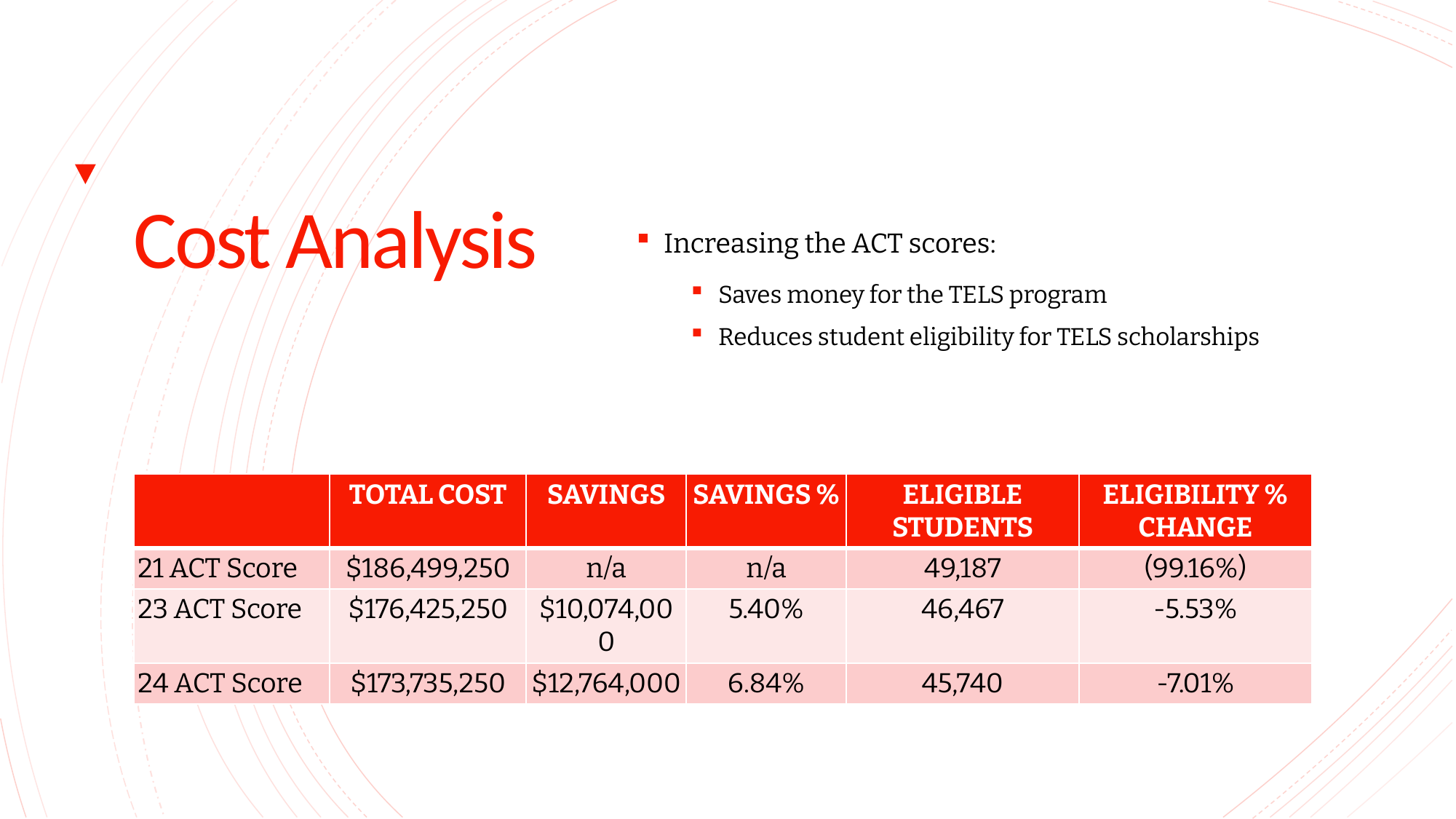

# Cost Analysis
Increasing the ACT scores:
Saves money for the TELS program
Reduces student eligibility for TELS scholarships

|  | TOTAL COST | SAVINGS | SAVINGS % | ELIGIBLE STUDENTS | ELIGIBILITY % CHANGE |
| --- | --- | --- | --- | --- | --- |
| 21 ACT Score | $186,499,250 | n/a | n/a | 49,187 | (99.16%) |
| 23 ACT Score | $176,425,250 | $10,074,000 | 5.40% | 46,467 | -5.53% |
| 24 ACT Score | $173,735,250 | $12,764,000 | 6.84% | 45,740 | -7.01% |